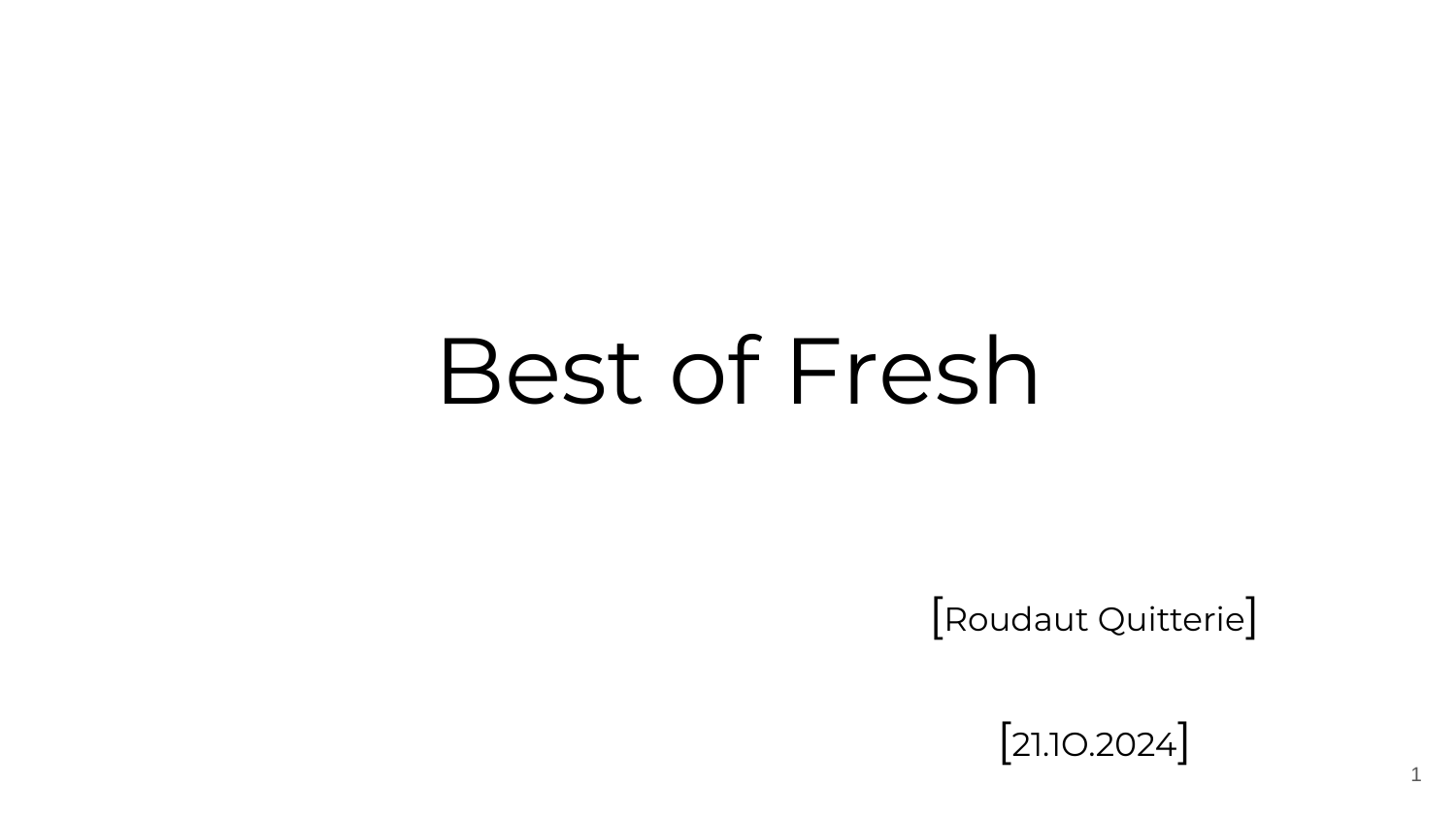

Best of Fresh
[Roudaut Quitterie]
[21.1O.2024]
1